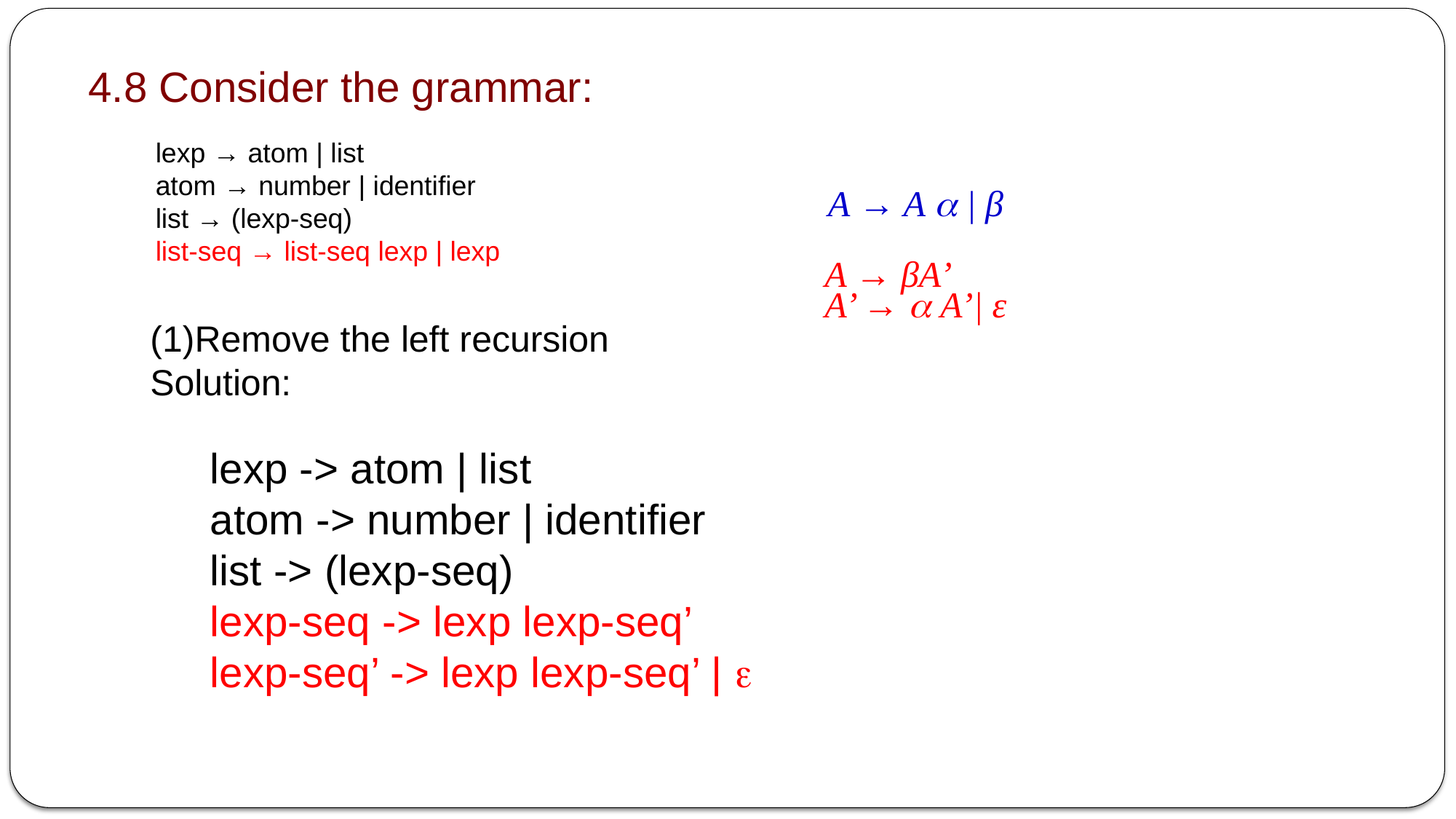

4.8 Consider the grammar:
lexp → atom | list
atom → number | identifier
list → (lexp-seq)
list-seq → list-seq lexp | lexp
 A → A α | β
 A → βA’
 A’ → α A’| ε
(1)Remove the left recursion
Solution:
lexp -> atom | list
atom -> number | identifier
list -> (lexp-seq)
lexp-seq -> lexp lexp-seq’
lexp-seq’ -> lexp lexp-seq’ | ε